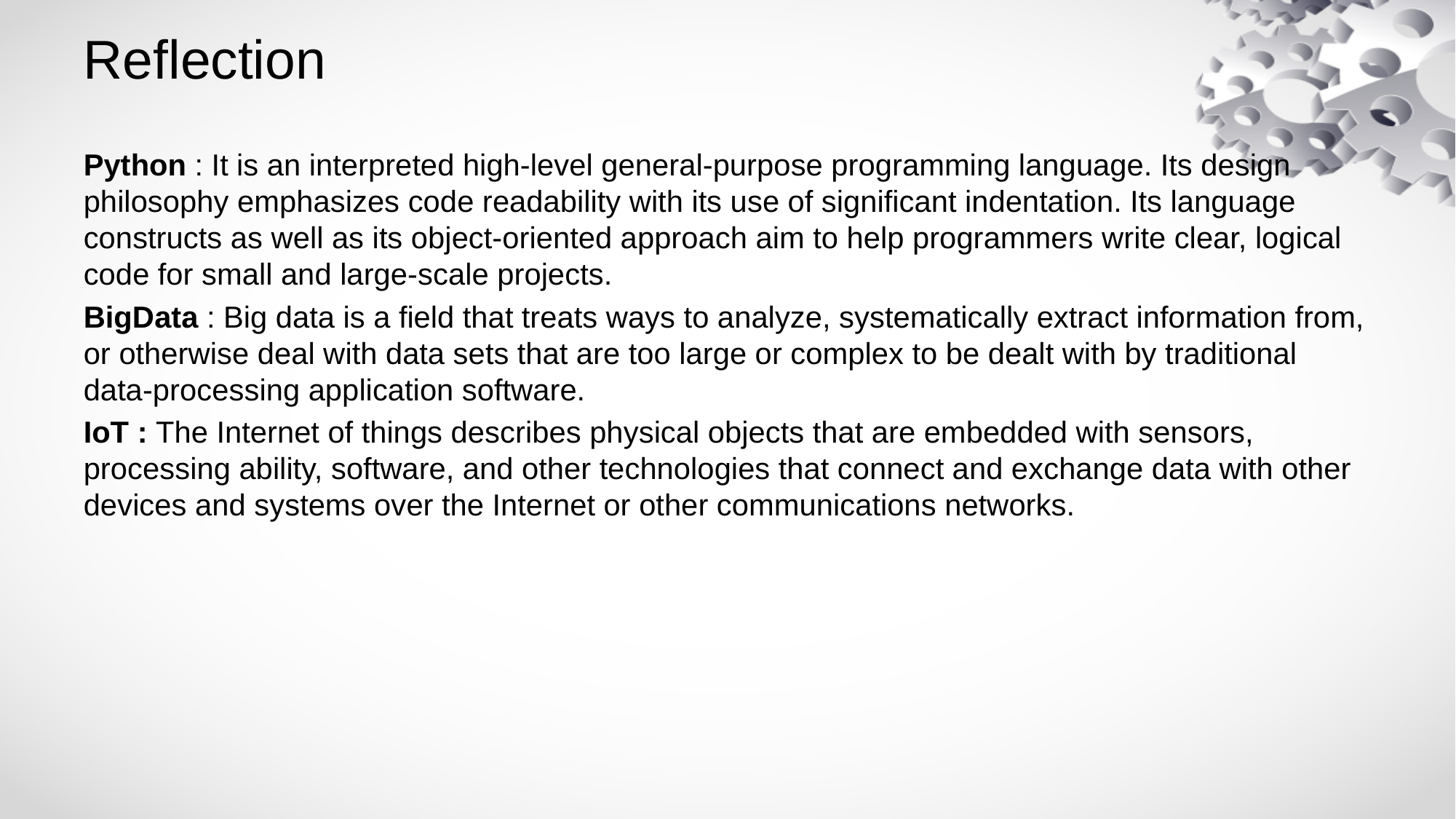

# Reflection
Python : It is an interpreted high-level general-purpose programming language. Its design philosophy emphasizes code readability with its use of significant indentation. Its language constructs as well as its object-oriented approach aim to help programmers write clear, logical code for small and large-scale projects.
BigData : Big data is a field that treats ways to analyze, systematically extract information from, or otherwise deal with data sets that are too large or complex to be dealt with by traditional data-processing application software.
IoT : The Internet of things describes physical objects that are embedded with sensors, processing ability, software, and other technologies that connect and exchange data with other devices and systems over the Internet or other communications networks.